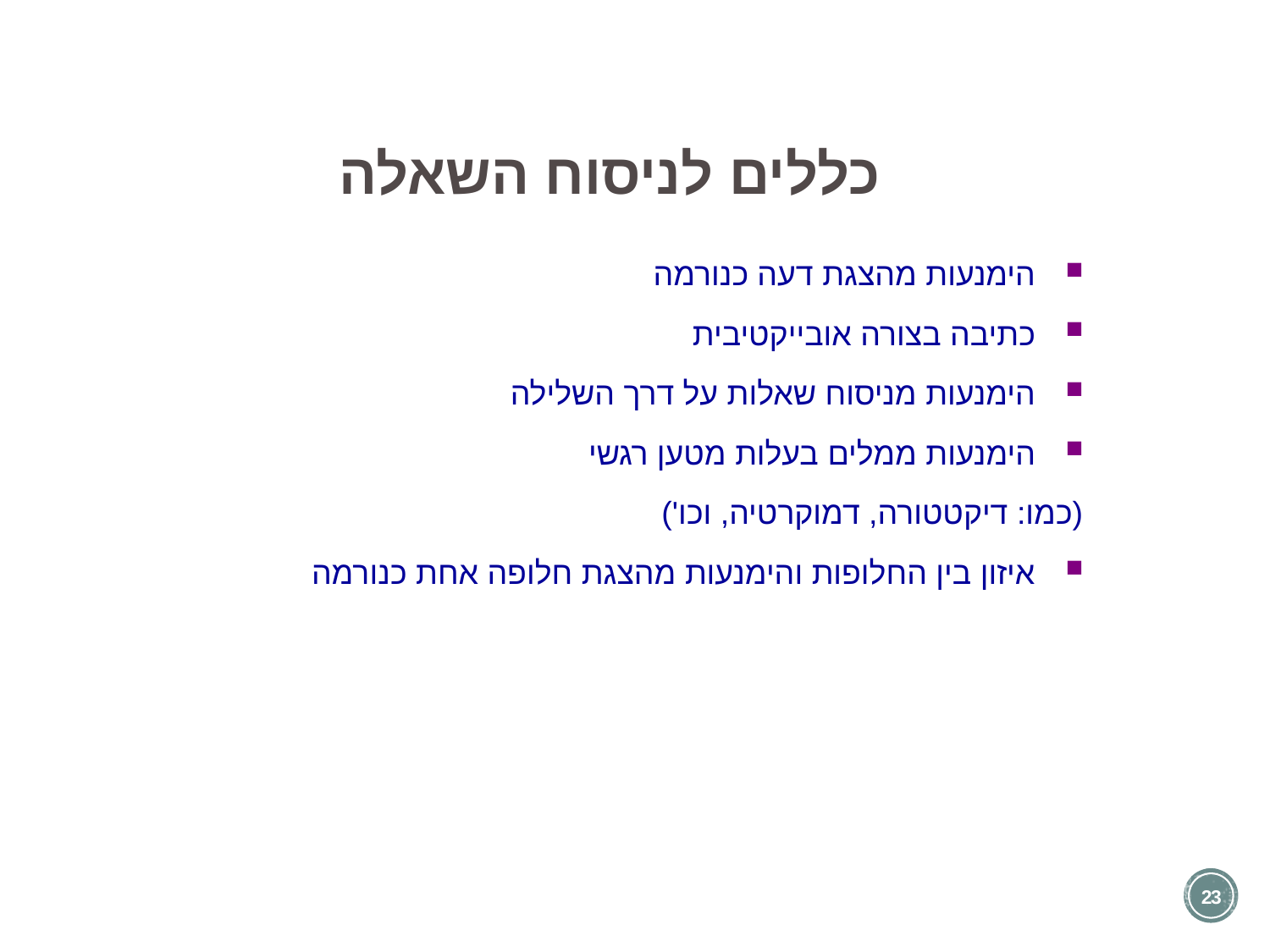

כללים לניסוח השאלה
הימנעות מהצגת דעה כנורמה
כתיבה בצורה אובייקטיבית
הימנעות מניסוח שאלות על דרך השלילה
הימנעות ממלים בעלות מטען רגשי
	(כמו: דיקטטורה, דמוקרטיה, וכו')
איזון בין החלופות והימנעות מהצגת חלופה אחת כנורמה

23